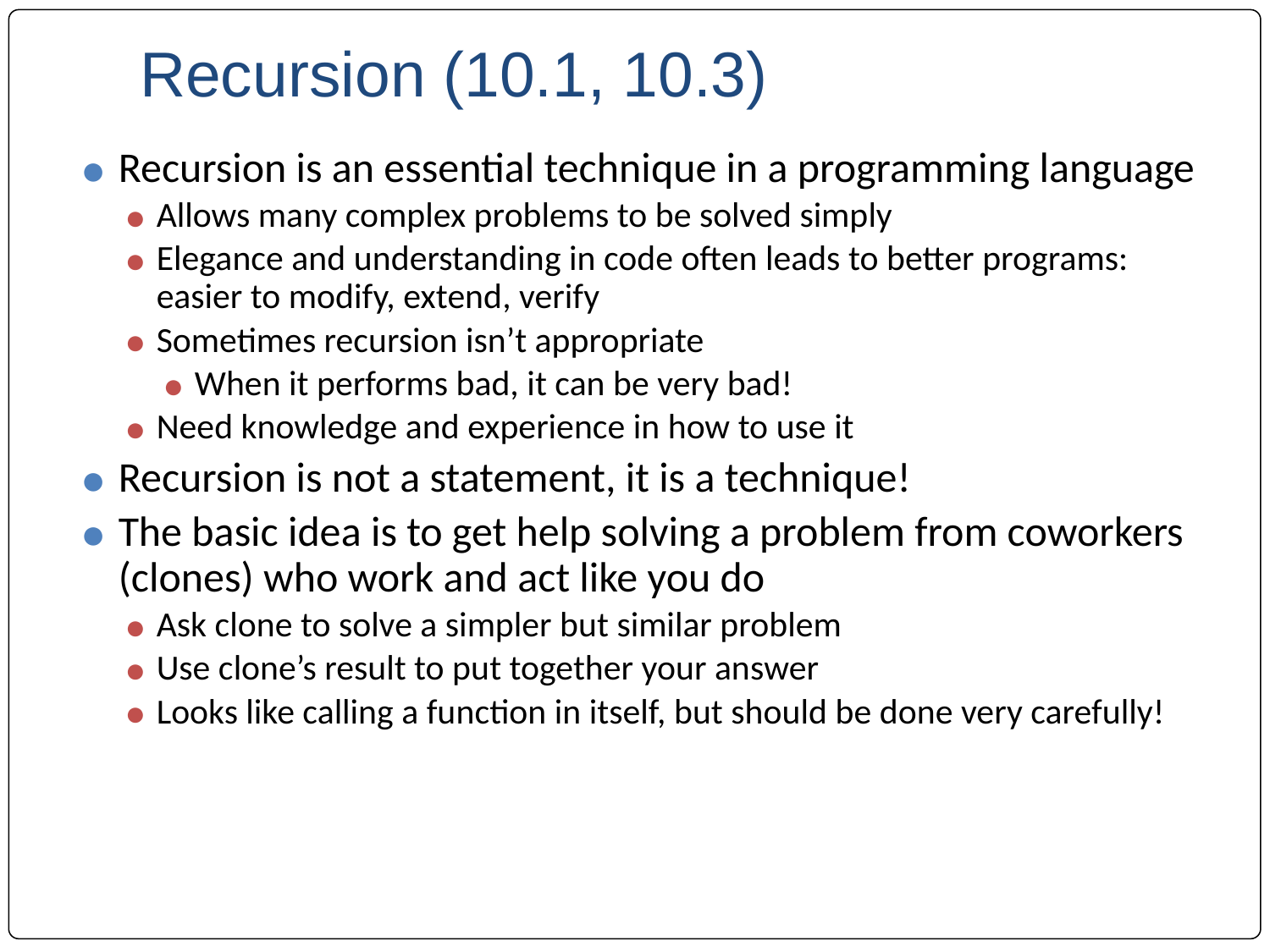

# Recursion (10.1, 10.3)
Recursion is an essential technique in a programming language
Allows many complex problems to be solved simply
Elegance and understanding in code often leads to better programs: easier to modify, extend, verify
Sometimes recursion isn’t appropriate
When it performs bad, it can be very bad!
Need knowledge and experience in how to use it
Recursion is not a statement, it is a technique!
The basic idea is to get help solving a problem from coworkers (clones) who work and act like you do
Ask clone to solve a simpler but similar problem
Use clone’s result to put together your answer
Looks like calling a function in itself, but should be done very carefully!